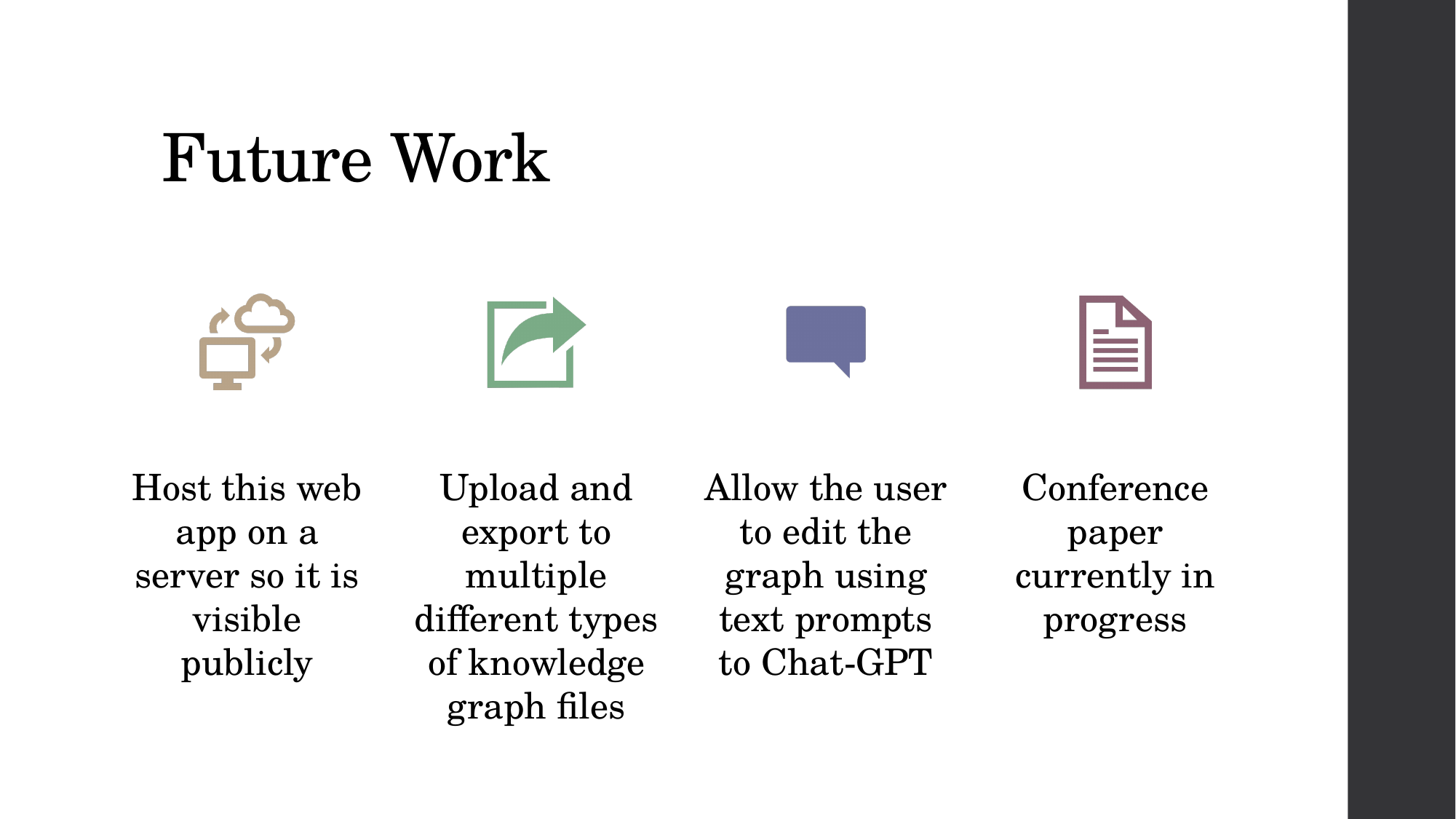

# Future Work
Host this web app on a server so it is visible publicly
Upload and export to multiple different types of knowledge graph files
Allow the user to edit the graph using text prompts to Chat-GPT
Conference paper currently in progress